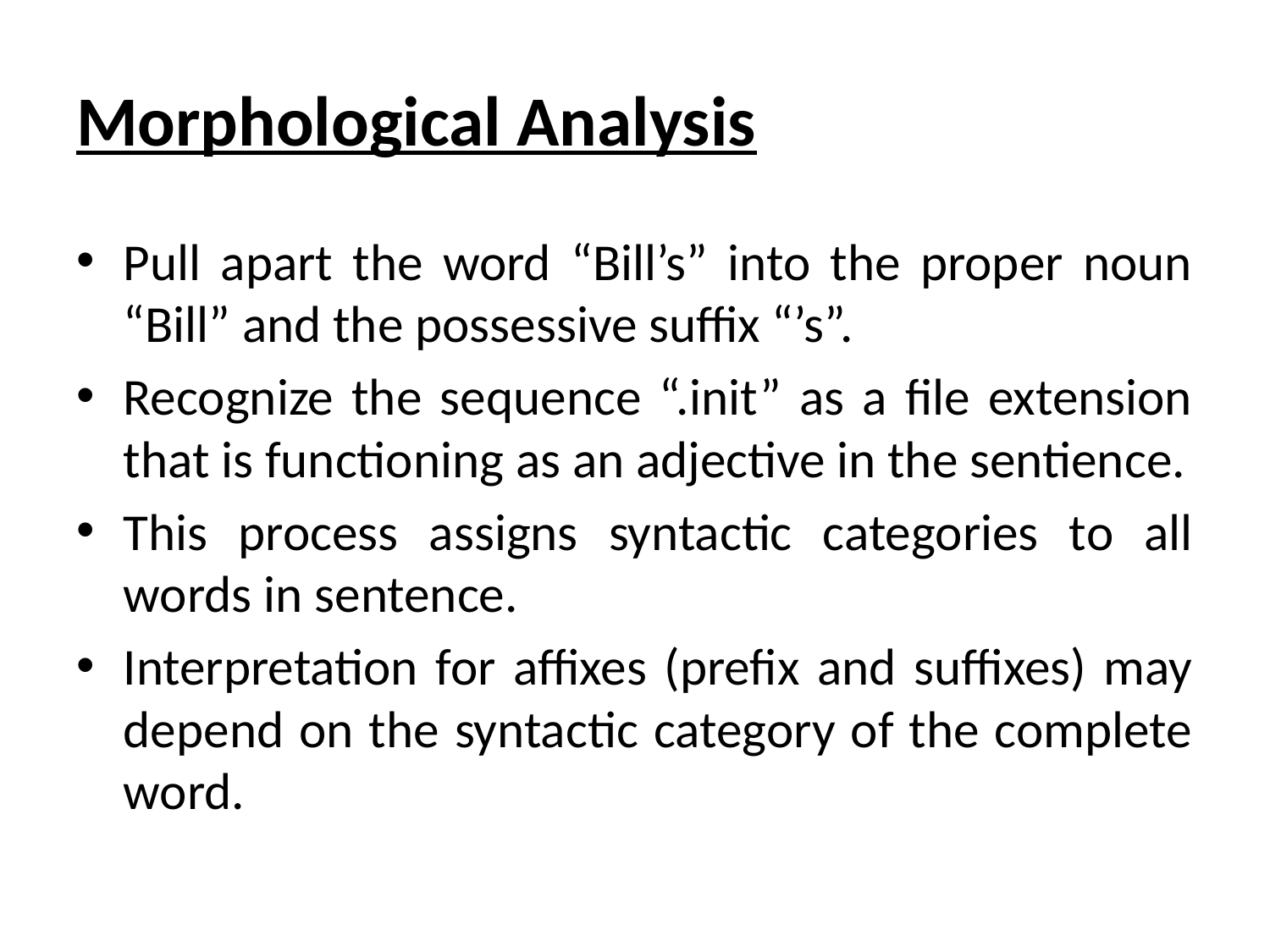

# Morphological Analysis
Pull apart the word “Bill’s” into the proper noun “Bill” and the possessive suffix “’s”.
Recognize the sequence “.init” as a file extension that is functioning as an adjective in the sentience.
This process assigns syntactic categories to all words in sentence.
Interpretation for affixes (prefix and suffixes) may depend on the syntactic category of the complete word.